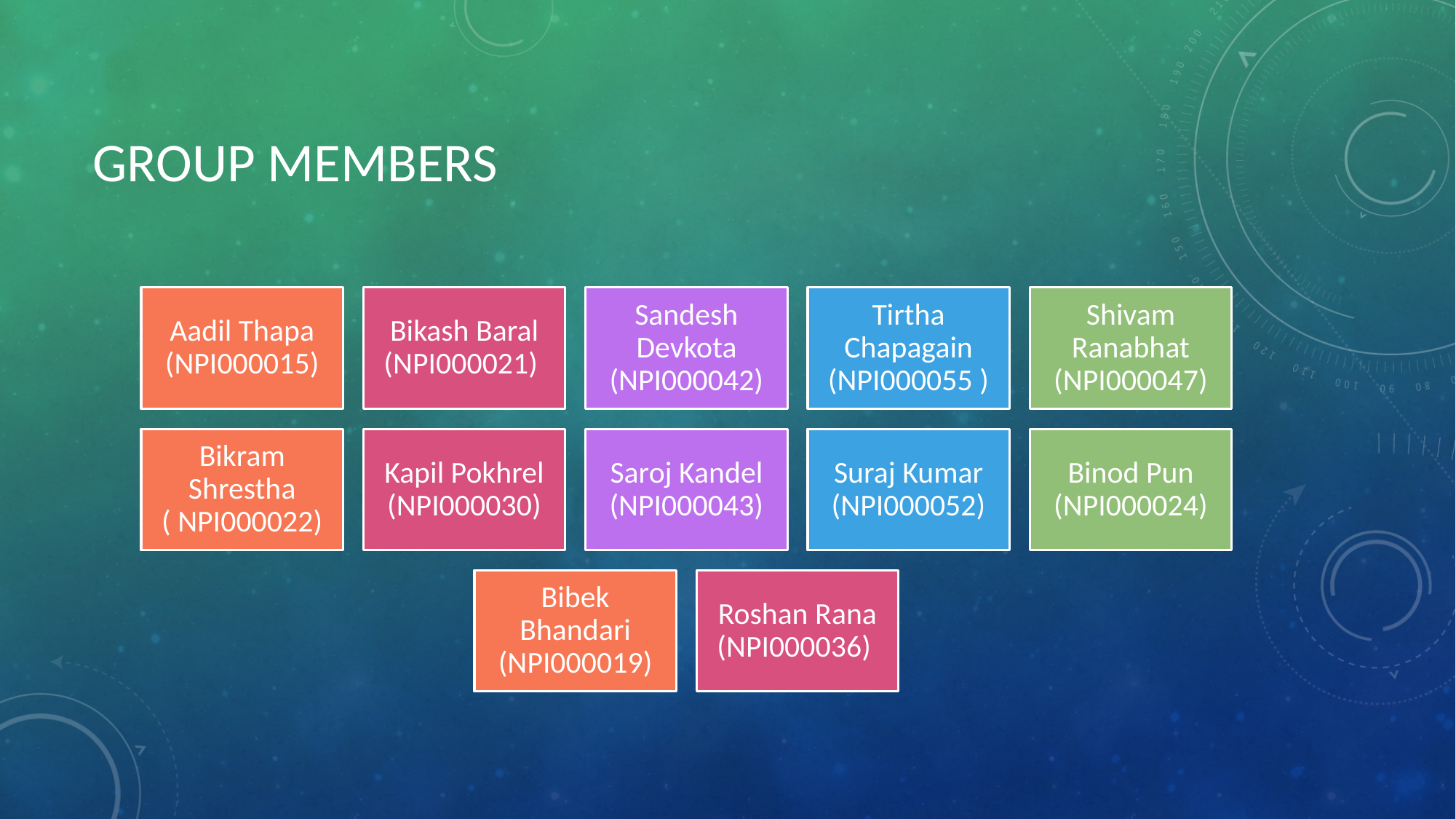

# Group members
Aadil Thapa (NPI000015)
Bikash Baral (NPI000021)
Sandesh Devkota (NPI000042)
Tirtha Chapagain (NPI000055 )
Shivam Ranabhat (NPI000047)
Bikram Shrestha ( NPI000022)
Kapil Pokhrel (NPI000030)
Saroj Kandel (NPI000043)
Suraj Kumar (NPI000052)
Binod Pun (NPI000024)
Bibek Bhandari (NPI000019)
Roshan Rana (NPI000036)